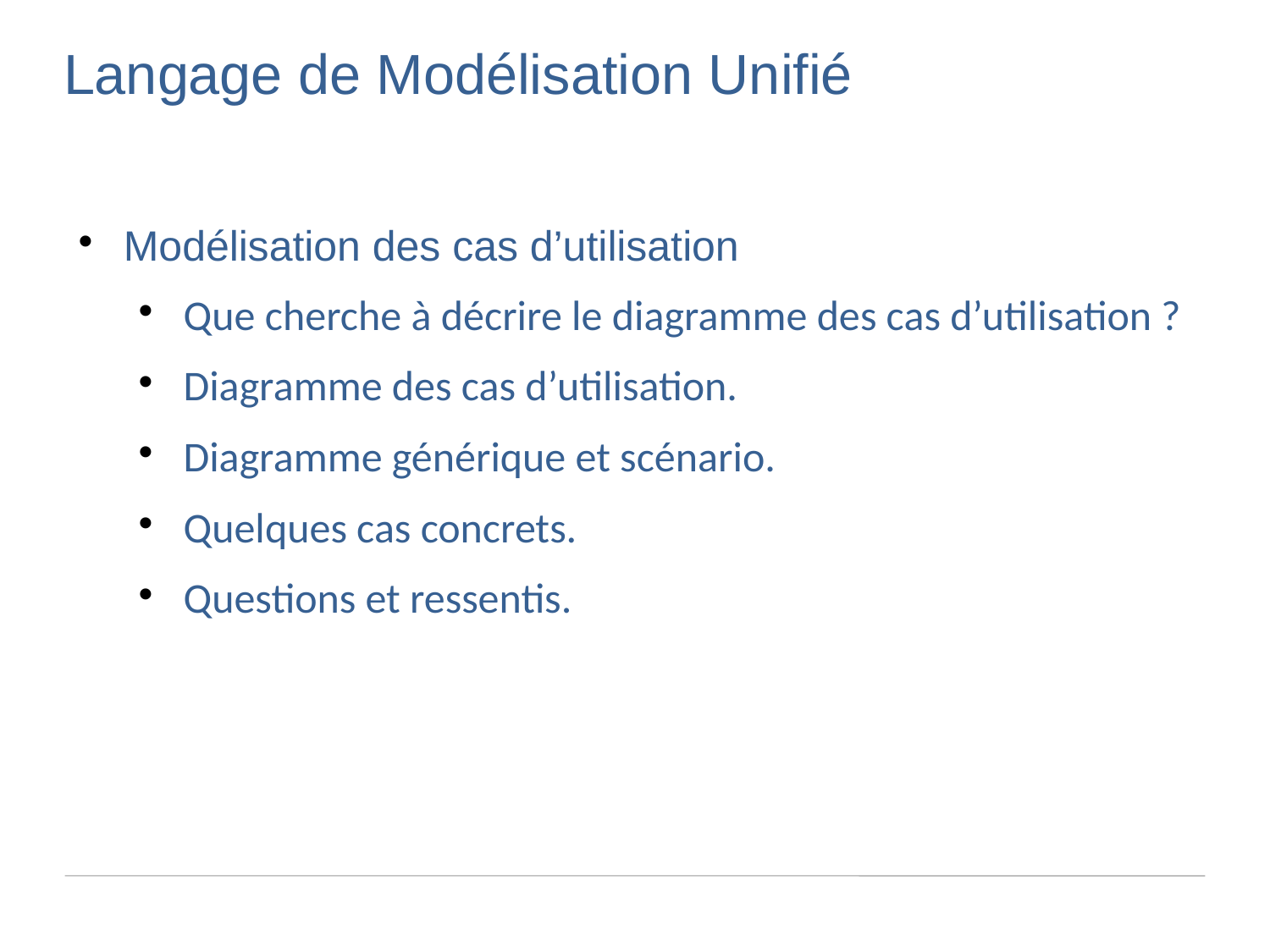

Langage de Modélisation Unifié
Modélisation des cas d’utilisation
Que cherche à décrire le diagramme des cas d’utilisation ?
Diagramme des cas d’utilisation.
Diagramme générique et scénario.
Quelques cas concrets.
Questions et ressentis.